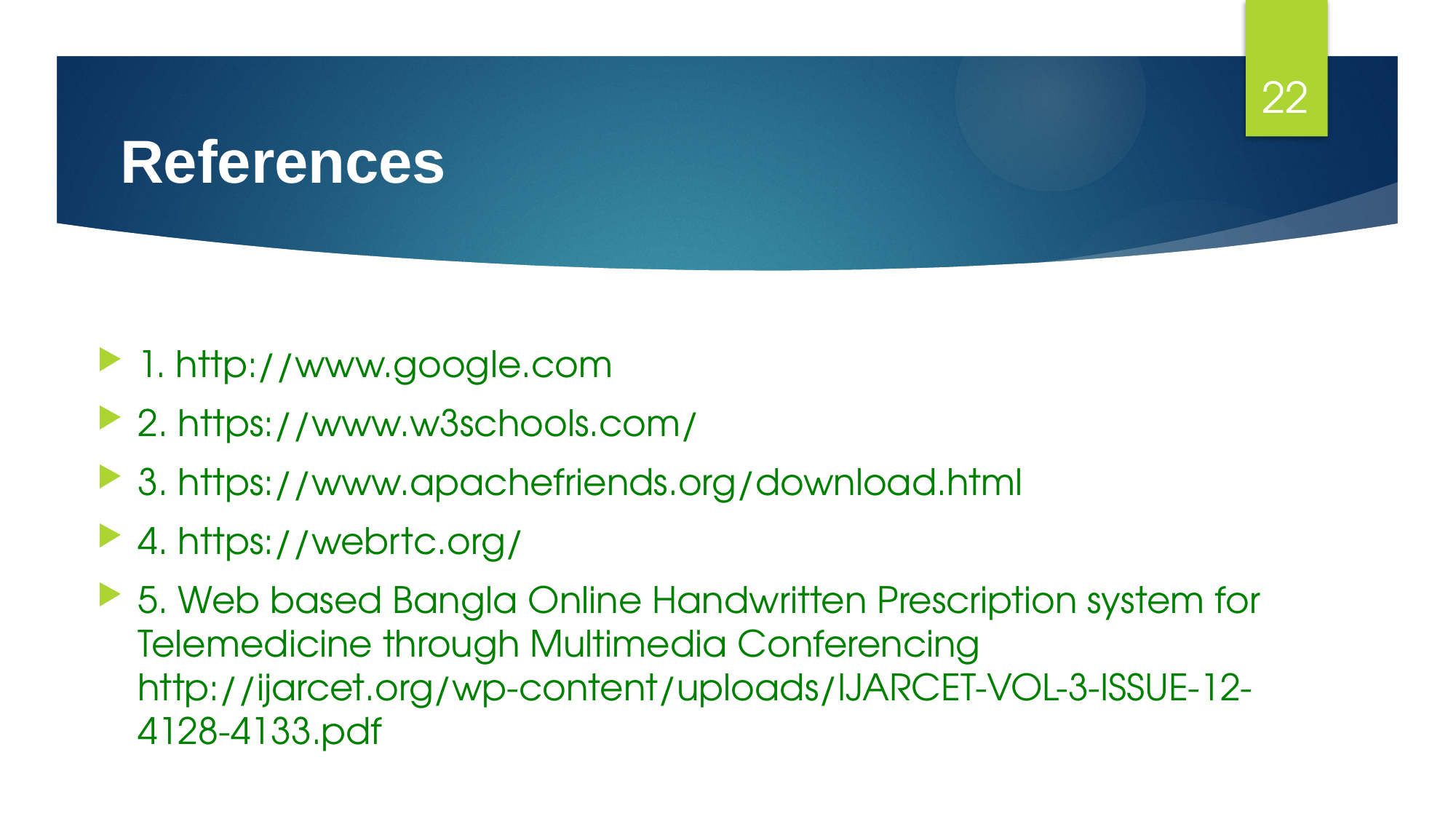

22
# References

1. http://www.google.com
2. https://www.w3schools.com/
3. https://www.apachefriends.org/download.html
4. https://webrtc.org/
5. Web based Bangla Online Handwritten Prescription system for Telemedicine through Multimedia Conferencing http://ijarcet.org/wp-content/uploads/IJARCET-VOL-3-ISSUE-12-4128-4133.pdf